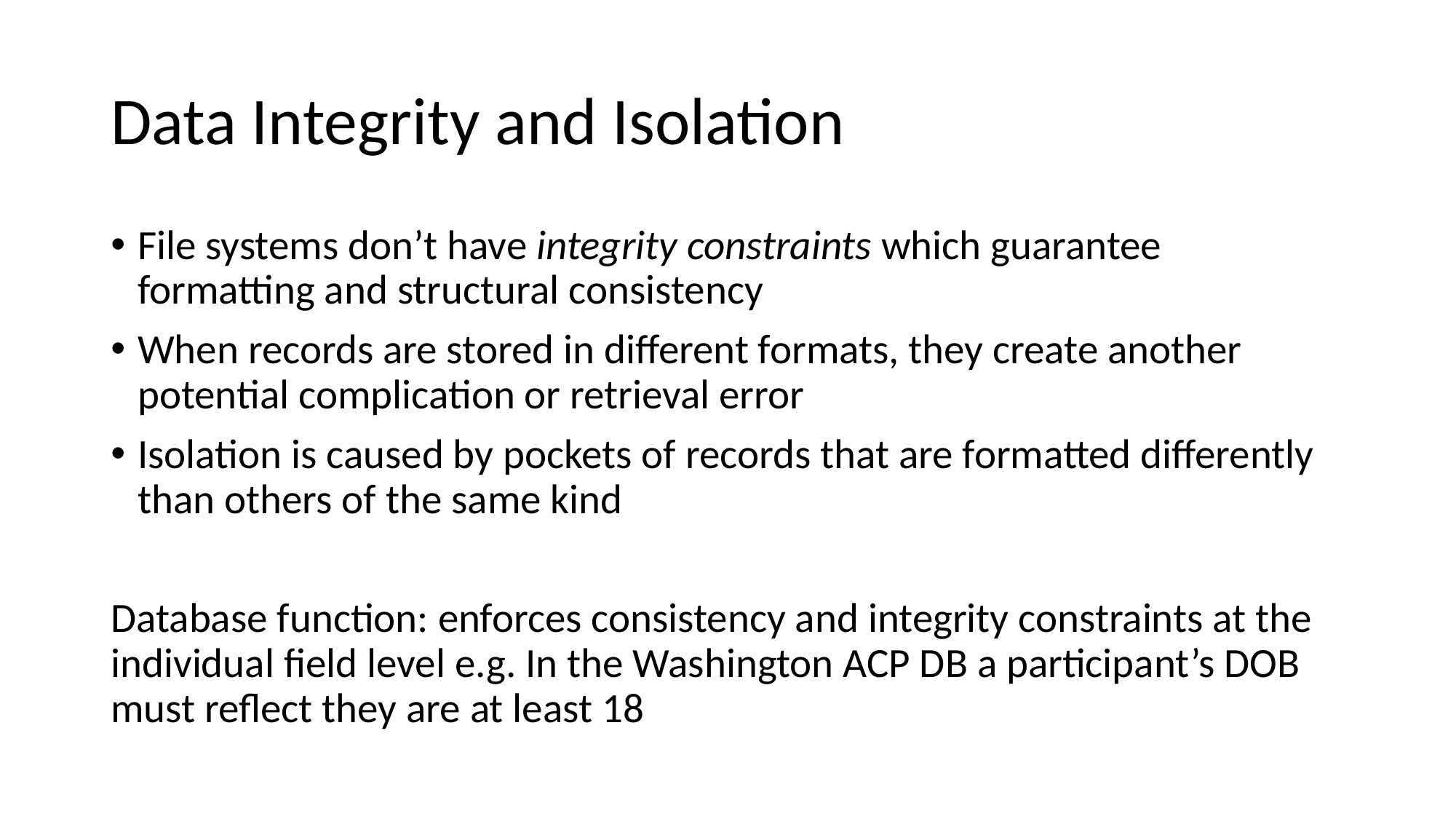

# Data Integrity and Isolation
File systems don’t have integrity constraints which guarantee formatting and structural consistency
When records are stored in different formats, they create another potential complication or retrieval error
Isolation is caused by pockets of records that are formatted differently than others of the same kind

Database function: enforces consistency and integrity constraints at the individual field level e.g. In the Washington ACP DB a participant’s DOB must reflect they are at least 18